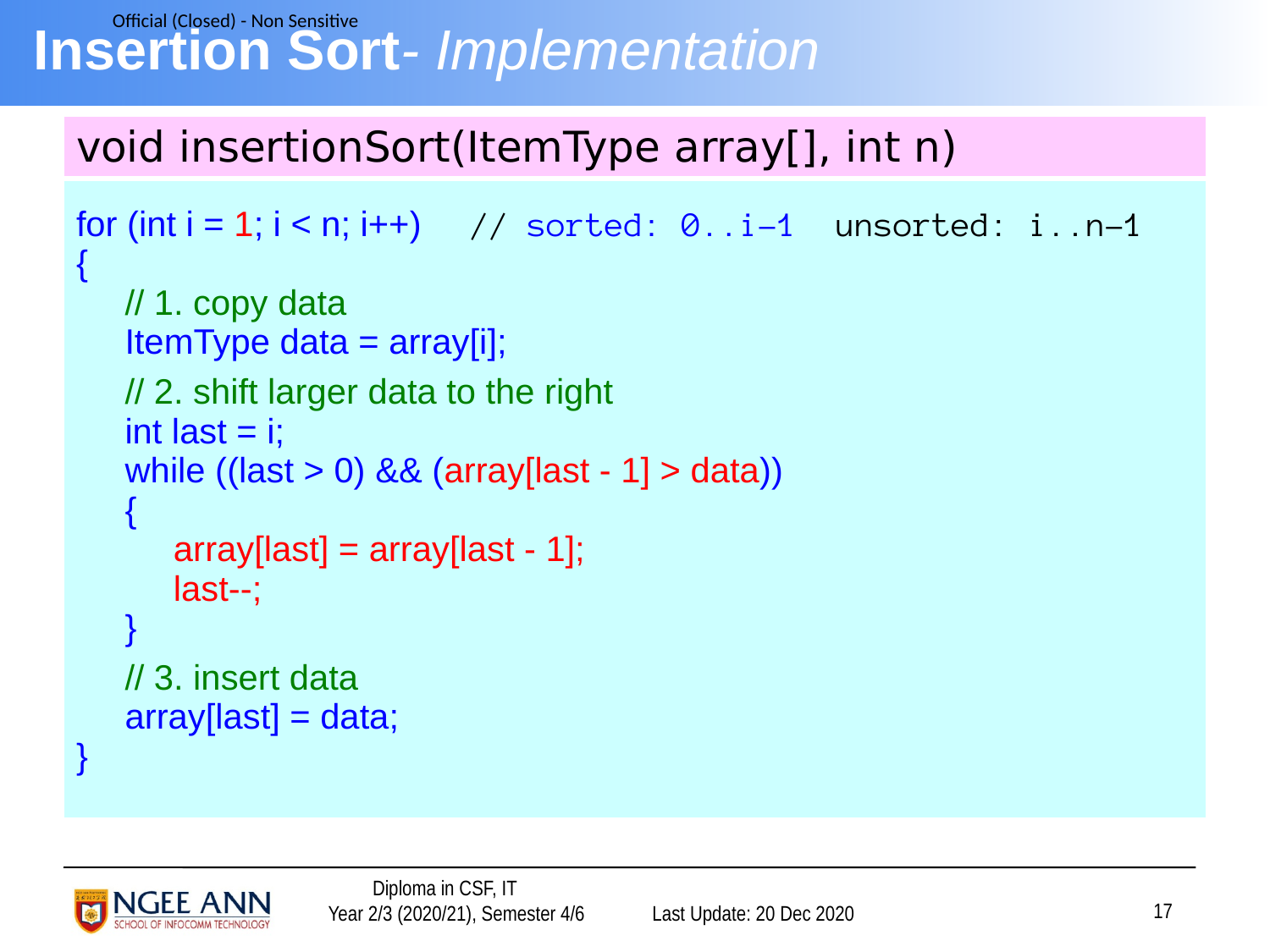

# Insertion Sort- Implementation
| void insertionSort(ItemType array[], int n) |
| --- |
| for (int i = 1; i < n; i++) // sorted: 0..i-1 unsorted: i..n-1 { // 1. copy data ItemType data = array[i]; // 2. shift larger data to the right int last = i; while ((last > 0) && (array[last - 1] > data)) { array[last] = array[last - 1]; last--; } // 3. insert data array[last] = data; } |